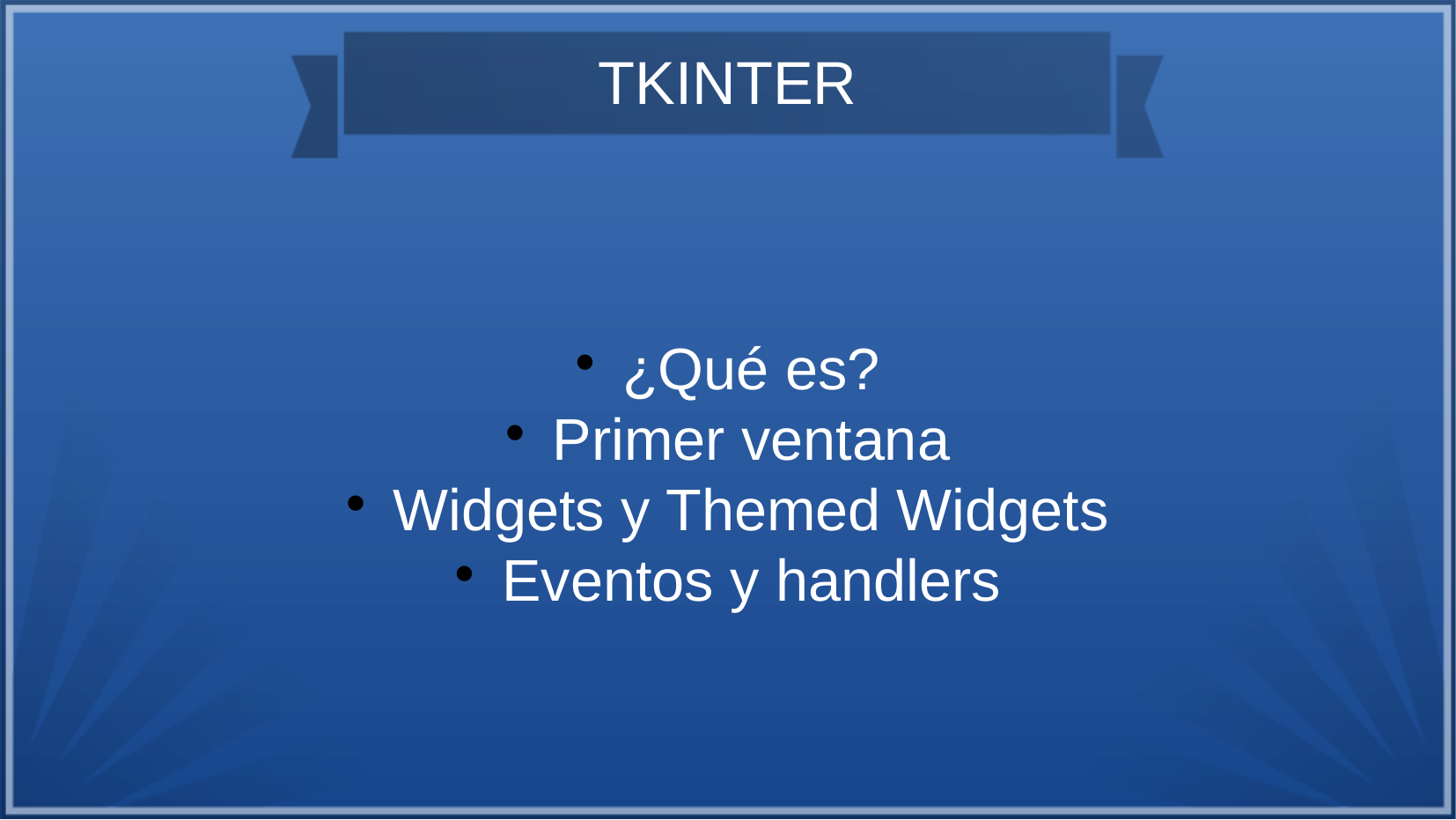

# TKINTER
 ¿Qué es?
 Primer ventana
 Widgets y Themed Widgets
 Eventos y handlers